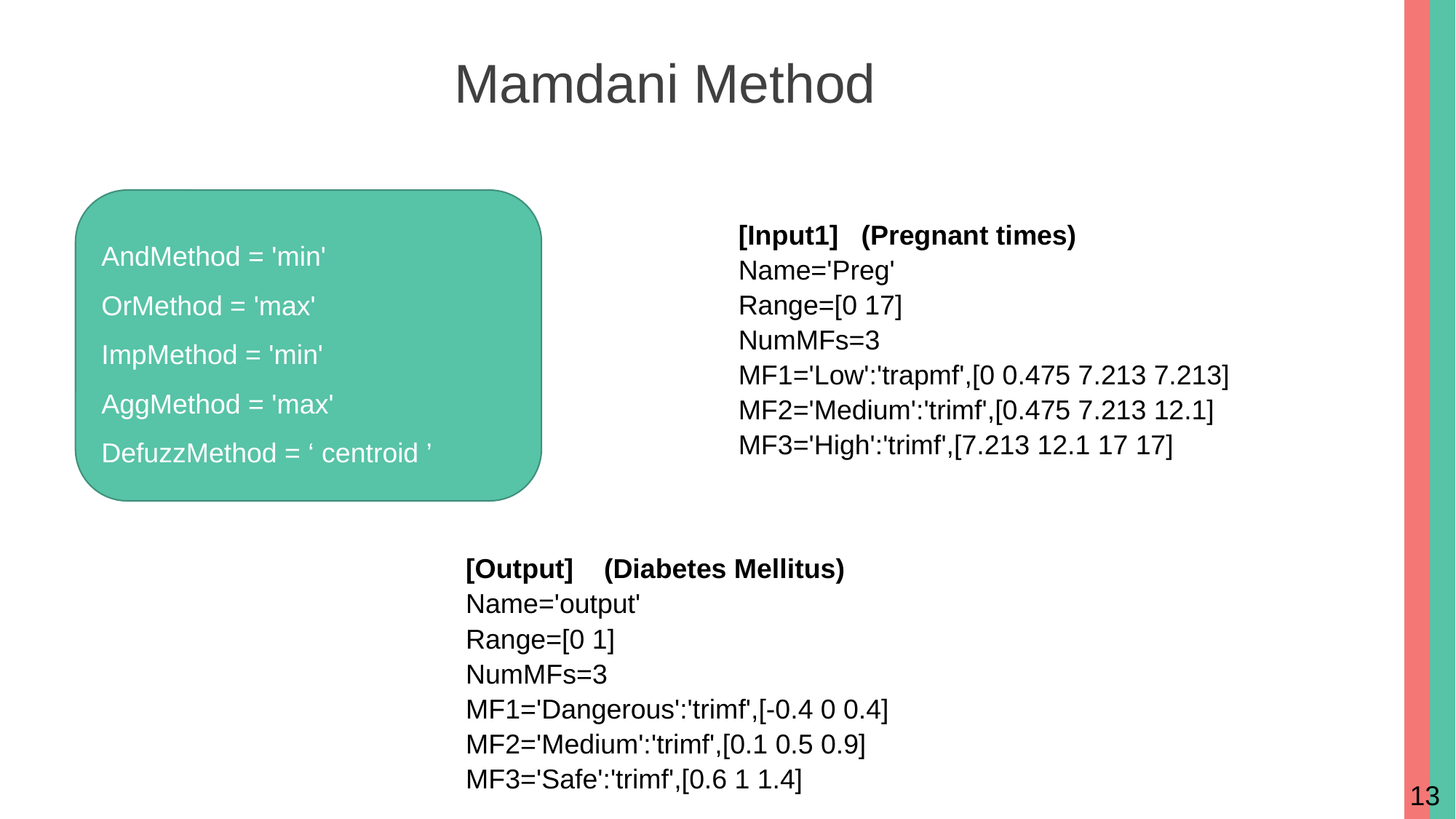

Mamdani Method
AndMethod = 'min'
OrMethod = 'max'
ImpMethod = 'min'
AggMethod = 'max'
DefuzzMethod = ‘ centroid ’
[Input1]   (Pregnant times)
Name='Preg'
Range=[0 17]
NumMFs=3
MF1='Low':'trapmf',[0 0.475 7.213 7.213]
MF2='Medium':'trimf',[0.475 7.213 12.1]
MF3='High':'trimf',[7.213 12.1 17 17]
[Output]    (Diabetes Mellitus)
Name='output'
Range=[0 1]
NumMFs=3
MF1='Dangerous':'trimf',[-0.4 0 0.4]
MF2='Medium':'trimf',[0.1 0.5 0.9]
MF3='Safe':'trimf',[0.6 1 1.4]
13